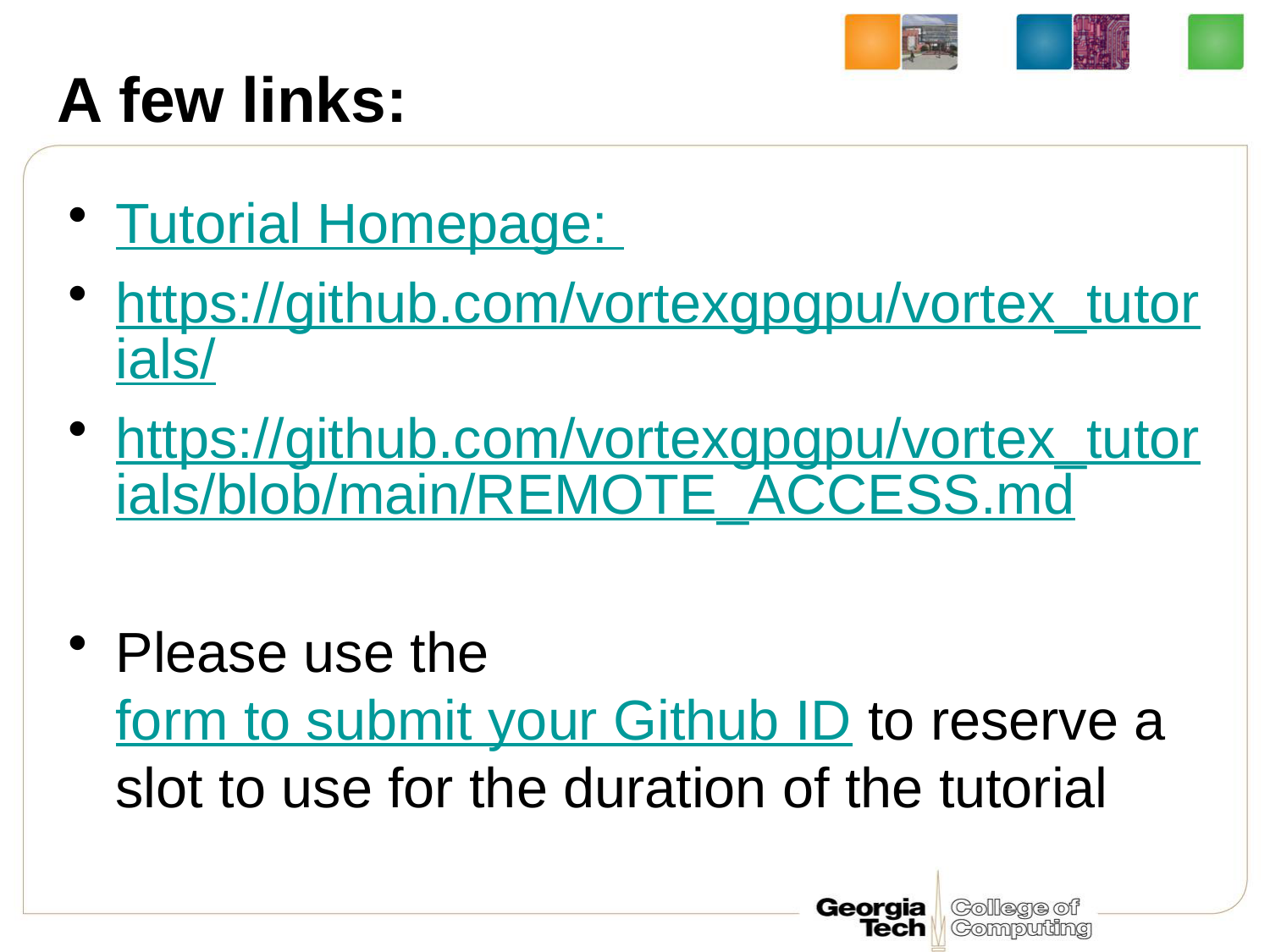

# A few links:
Tutorial Homepage:
https://github.com/vortexgpgpu/vortex_tutorials/
https://github.com/vortexgpgpu/vortex_tutorials/blob/main/REMOTE_ACCESS.md

Please use the form to submit your Github ID to reserve a slot to use for the duration of the tutorial